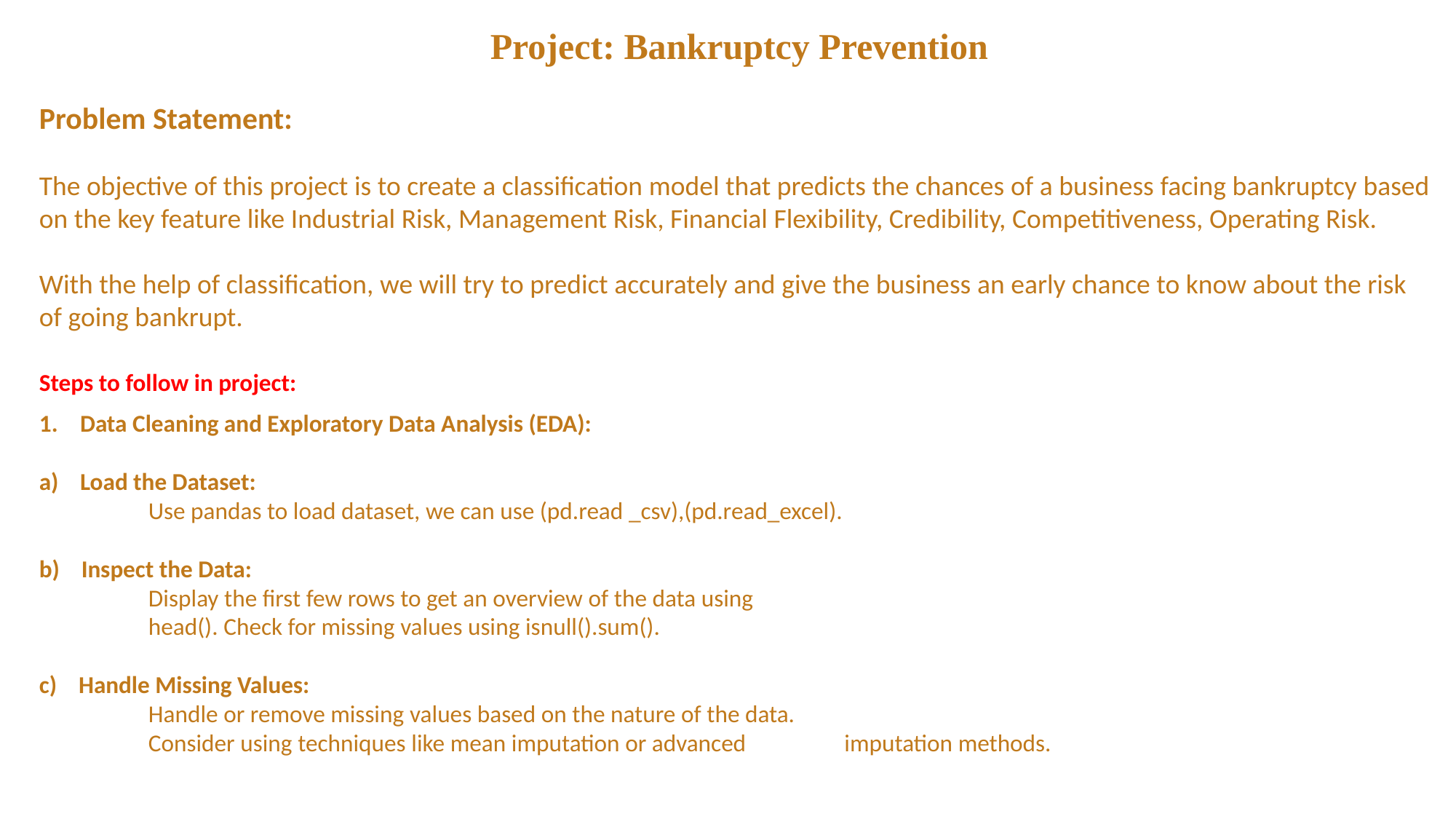

Project: Bankruptcy Prevention

Problem Statement:

The objective of this project is to create a classification model that predicts the chances of a business facing bankruptcy based on the key feature like Industrial Risk, Management Risk, Financial Flexibility, Credibility, Competitiveness, Operating Risk.

With the help of classification, we will try to predict accurately and give the business an early chance to know about the risk of going bankrupt.

Steps to follow in project:
Data Cleaning and Exploratory Data Analysis (EDA):

Load the Dataset:
Use pandas to load dataset, we can use (pd.read _csv),(pd.read_excel).

b)    Inspect the Data:
Display the first few rows to get an overview of the data using
head(). Check for missing values using isnull().sum().

c)    Handle Missing Values:
Handle or remove missing values based on the nature of the data.
Consider using techniques like mean imputation or advanced                  imputation methods.